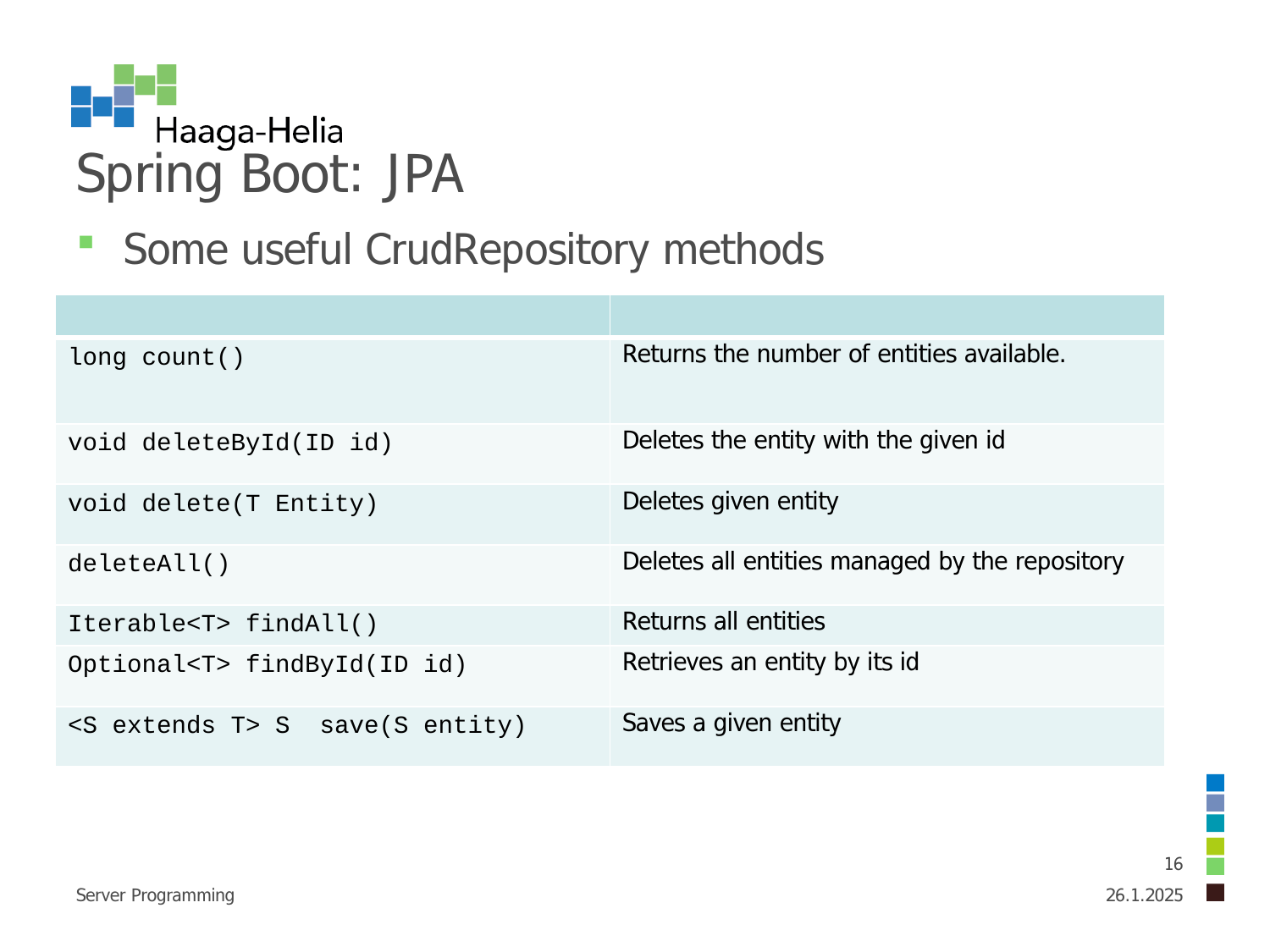

# Spring Boot: JPA
Some useful CrudRepository methods

|  |  |
| --- | --- |
| long count() | Returns the number of entities available. |
| void deleteById(ID id) | Deletes the entity with the given id |
| void delete(T Entity) | Deletes given entity |
| deleteAll() | Deletes all entities managed by the repository |
| Iterable<T> findAll() | Returns all entities |
| Optional<T> findById(ID id) | Retrieves an entity by its id |
| <S extends T> S save(S entity) | Saves a given entity |
16
Server Programming
26.1.2025